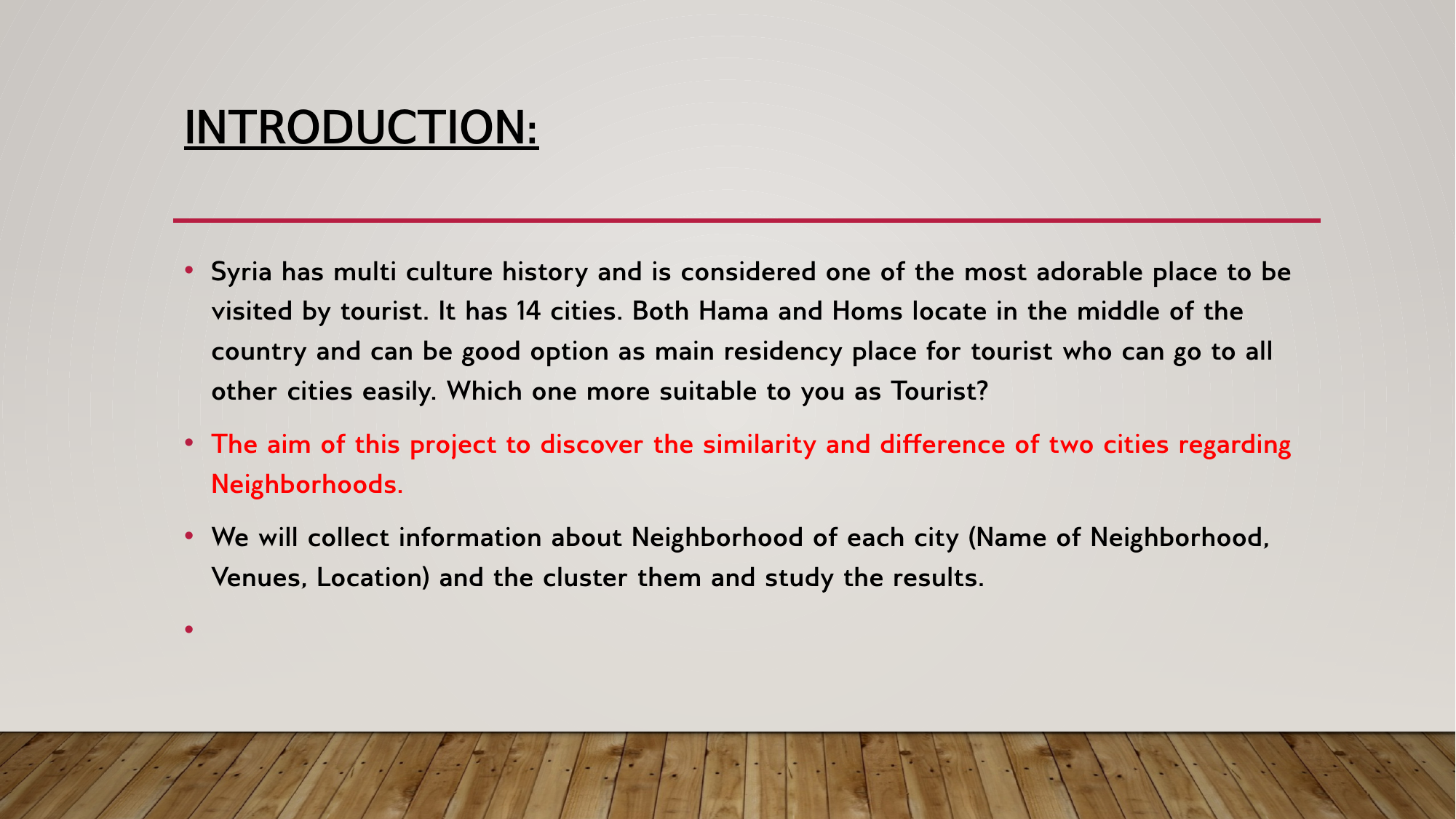

# Introduction:
Syria has multi culture history and is considered one of the most adorable place to be visited by tourist. It has 14 cities. Both Hama and Homs locate in the middle of the country and can be good option as main residency place for tourist who can go to all other cities easily. Which one more suitable to you as Tourist?
The aim of this project to discover the similarity and difference of two cities regarding Neighborhoods.
We will collect information about Neighborhood of each city (Name of Neighborhood, Venues, Location) and the cluster them and study the results.